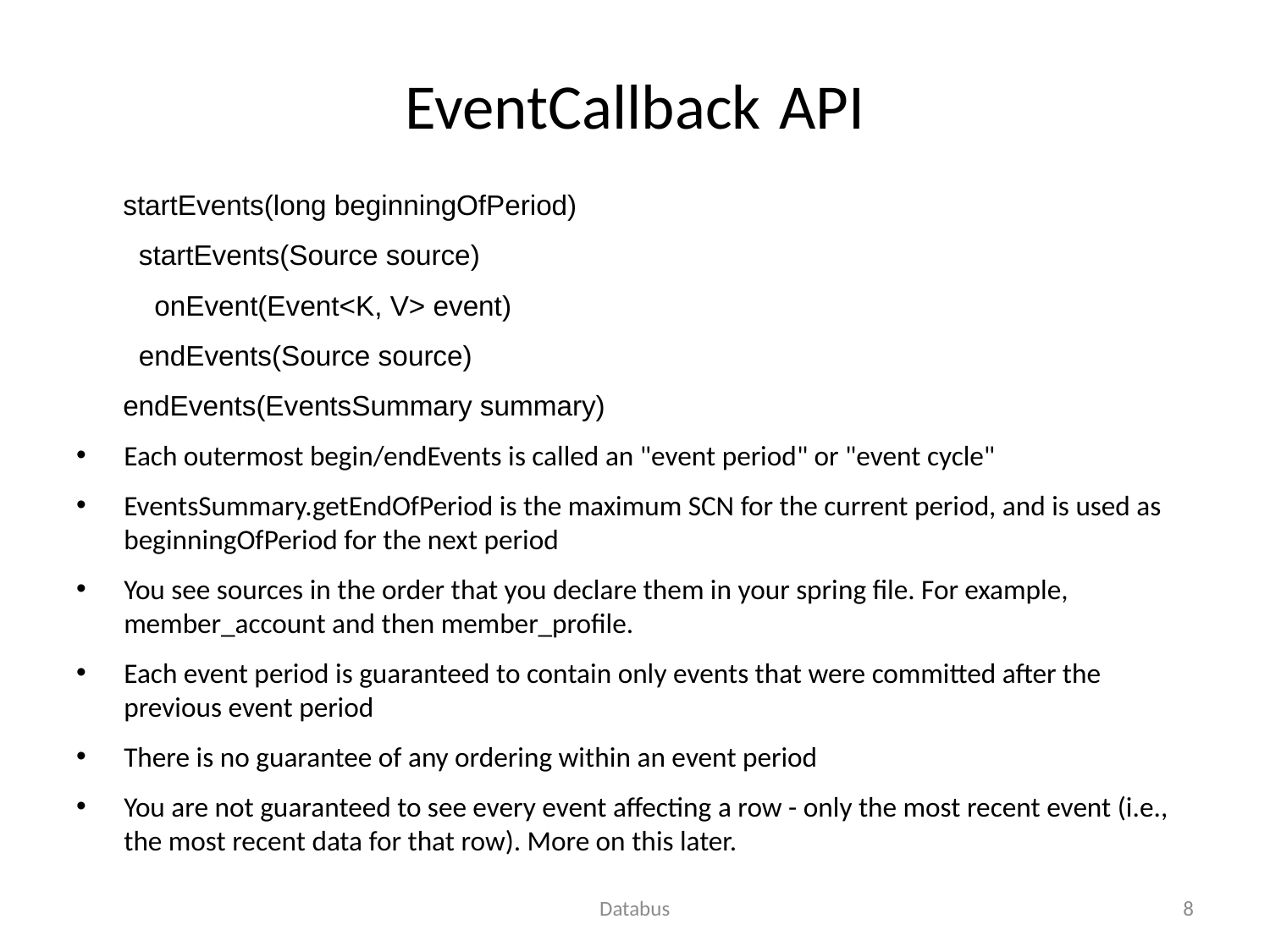

# EventCallback API
      startEvents(long beginningOfPeriod)
        startEvents(Source source)
          onEvent(Event<K, V> event)
        endEvents(Source source)
      endEvents(EventsSummary summary)
Each outermost begin/endEvents is called an "event period" or "event cycle"
EventsSummary.getEndOfPeriod is the maximum SCN for the current period, and is used as beginningOfPeriod for the next period
You see sources in the order that you declare them in your spring file. For example, member_account and then member_profile.
Each event period is guaranteed to contain only events that were committed after the previous event period
There is no guarantee of any ordering within an event period
You are not guaranteed to see every event affecting a row - only the most recent event (i.e., the most recent data for that row). More on this later.

Databus
8